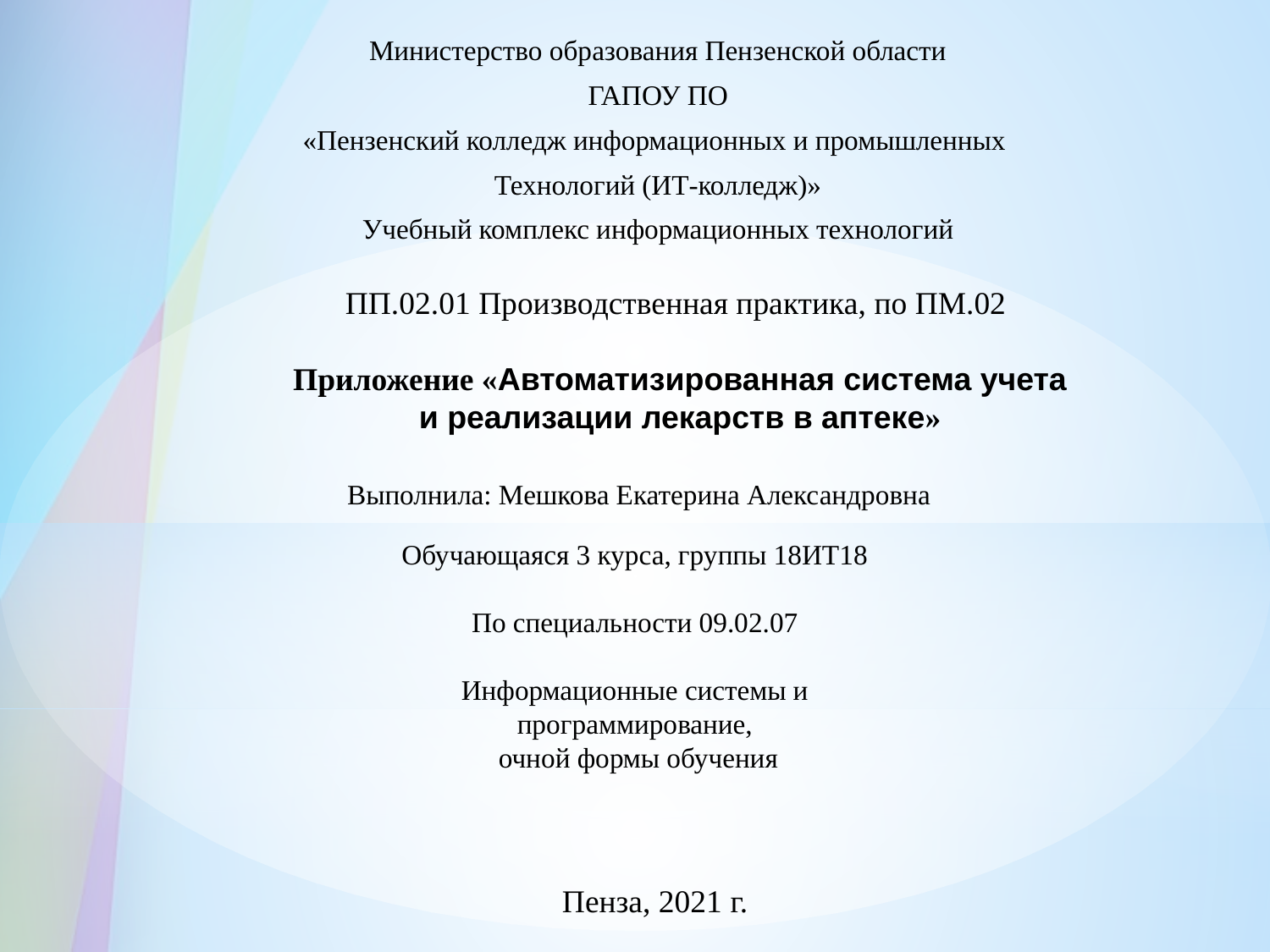

Министерство образования Пензенской области
ГАПОУ ПО
«Пензенский колледж информационных и промышленных
Технологий (ИТ-колледж)»
Учебный комплекс информационных технологий

ПП.02.01 Производственная практика, по ПМ.02
Приложение «Автоматизированная система учета и реализации лекарств в аптеке»
Выполнила: Мешкова Екатерина Александровна
Обучающаяся 3 курса, группы 18ИТ18

По специальности 09.02.07

Информационные системы и программирование,
 очной формы обучения

Пенза, 2021 г.